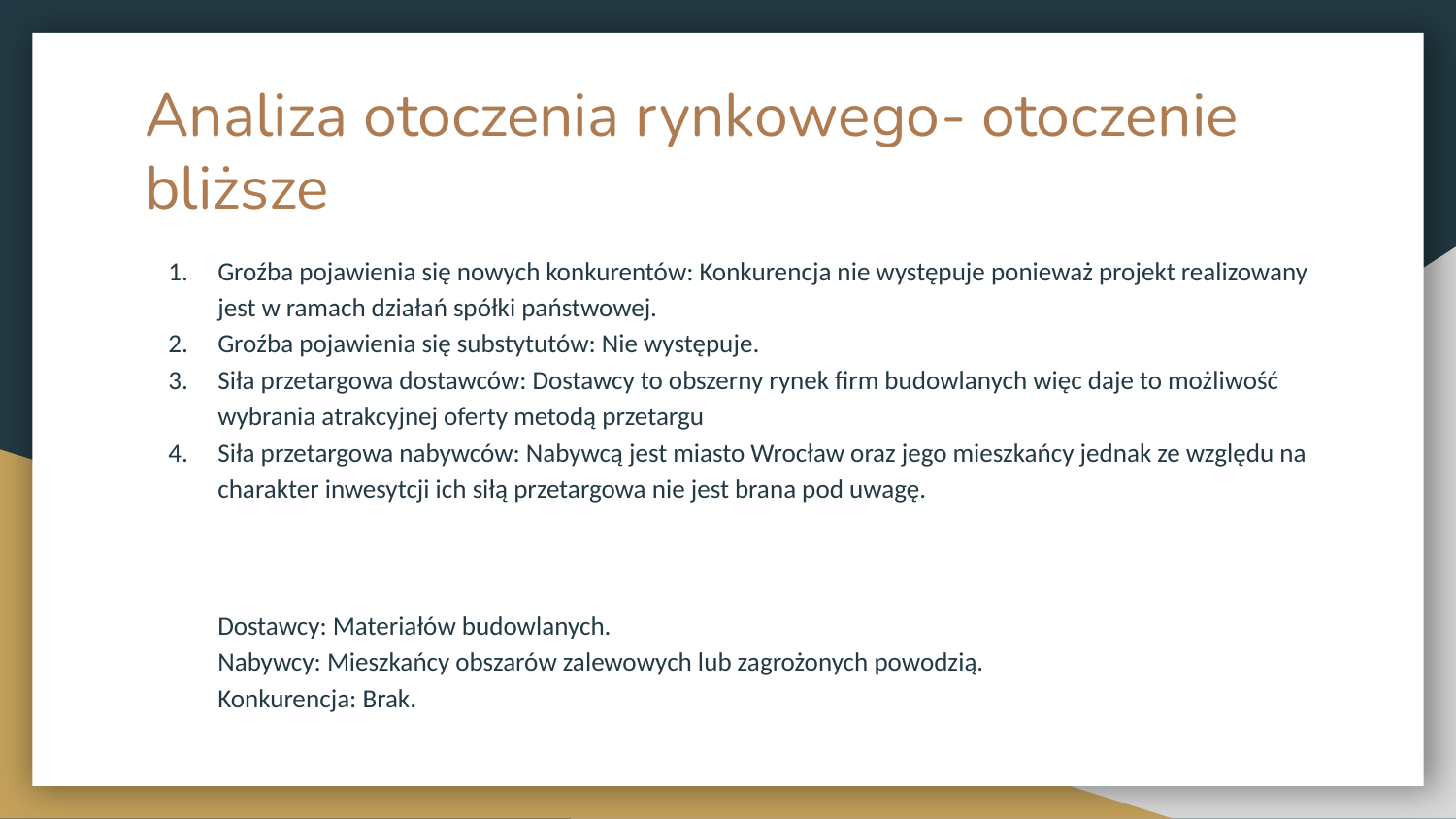

# Analiza otoczenia rynkowego- otoczenie bliższe
Groźba pojawienia się nowych konkurentów: Konkurencja nie występuje ponieważ projekt realizowany jest w ramach działań spółki państwowej.
Groźba pojawienia się substytutów: Nie występuje.
Siła przetargowa dostawców: Dostawcy to obszerny rynek firm budowlanych więc daje to możliwość wybrania atrakcyjnej oferty metodą przetargu
Siła przetargowa nabywców: Nabywcą jest miasto Wrocław oraz jego mieszkańcy jednak ze względu na charakter inwesytcji ich siłą przetargowa nie jest brana pod uwagę.

Dostawcy: Materiałów budowlanych.
Nabywcy: Mieszkańcy obszarów zalewowych lub zagrożonych powodzią.
Konkurencja: Brak.